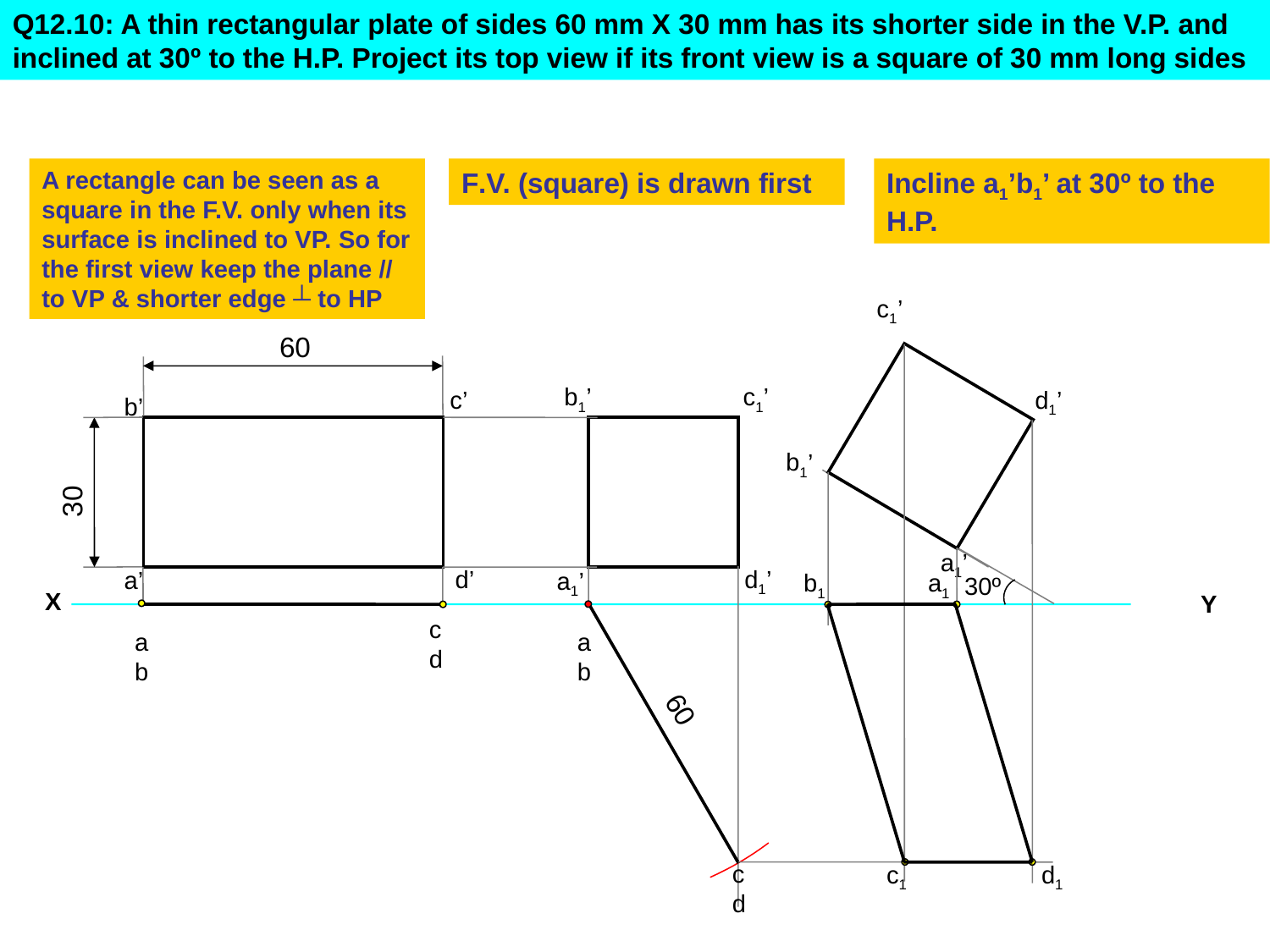

Q12.10: A thin rectangular plate of sides 60 mm X 30 mm has its shorter side in the V.P. and inclined at 30º to the H.P. Project its top view if its front view is a square of 30 mm long sides
A rectangle can be seen as a square in the F.V. only when its surface is inclined to VP. So for the first view keep the plane // to VP & shorter edge ┴ to HP
F.V. (square) is drawn first
Incline a1’b1’ at 30º to the H.P.
b1’
c1’

d1’
a1’

60

b1’
c1’
c’
b’

30

d’
d1’
a’
a1’
b1
a1
30º

X

Y

c d
a b
a b

60

c d
c1
d1